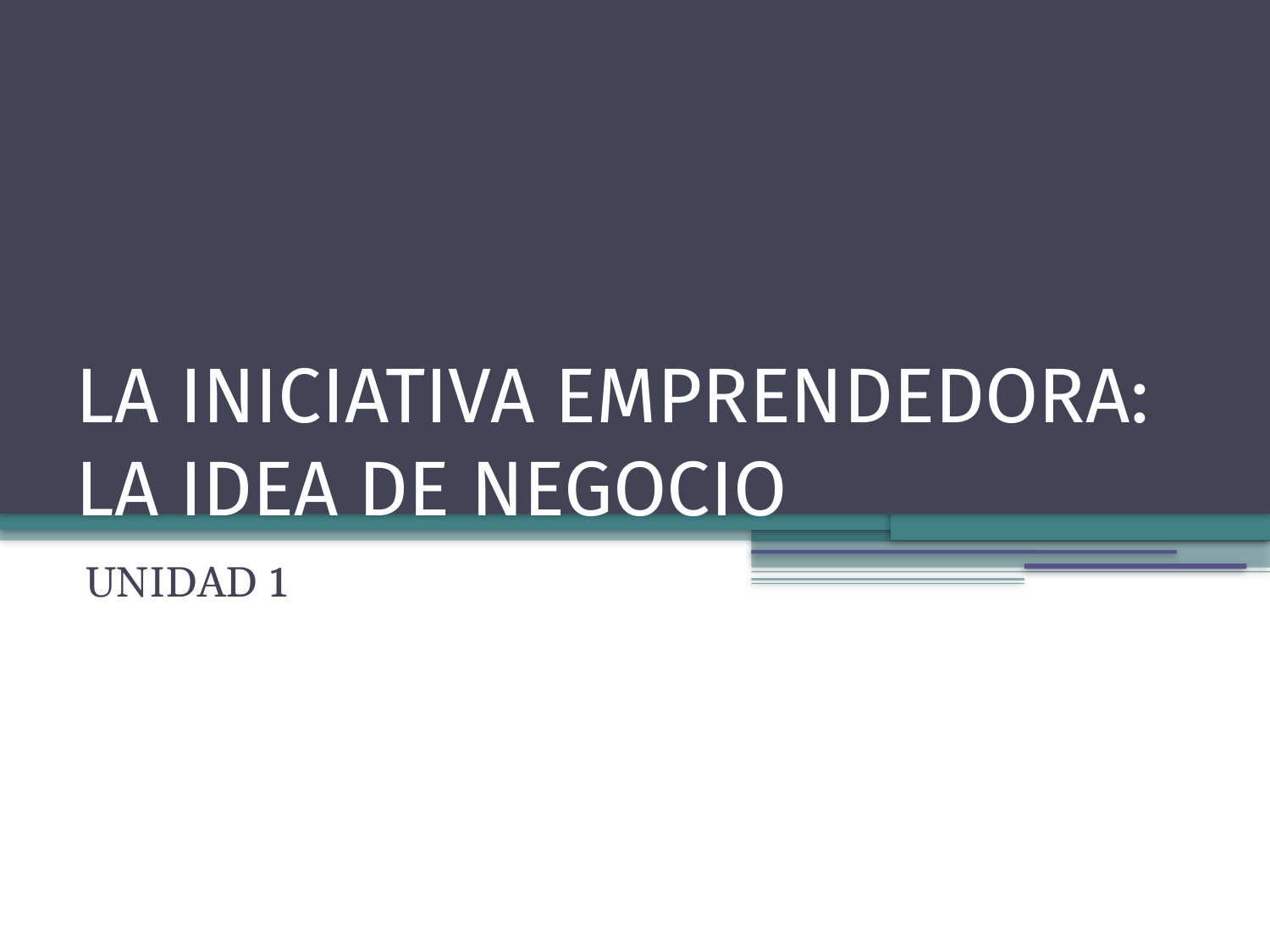

LA INICIATIVA EMPRENDEDORA: LA IDEA DE NEGOCIO
UNIDAD 1